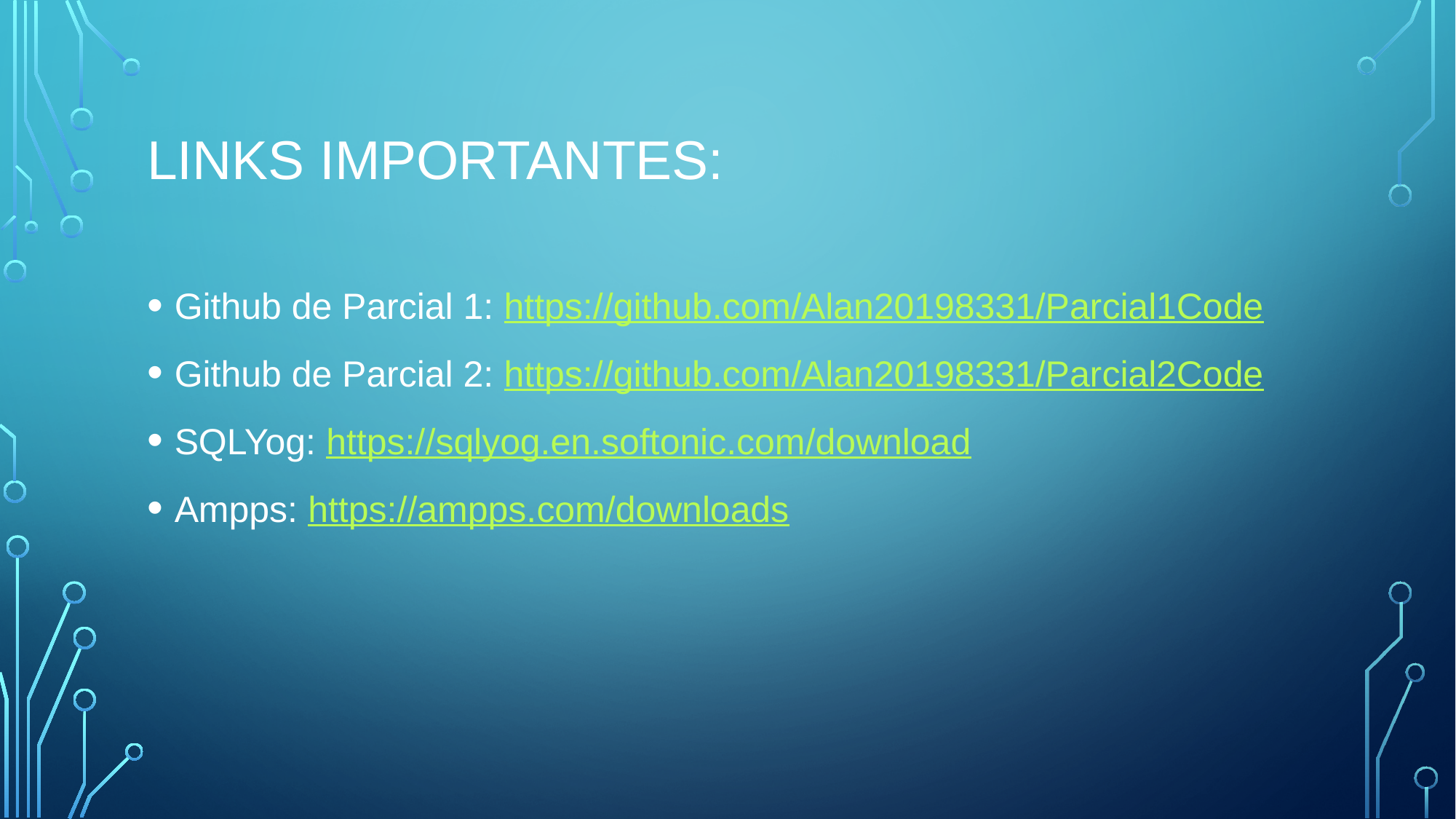

# Links importantes:
Github de Parcial 1: https://github.com/Alan20198331/Parcial1Code
Github de Parcial 2: https://github.com/Alan20198331/Parcial2Code
SQLYog: https://sqlyog.en.softonic.com/download
Ampps: https://ampps.com/downloads